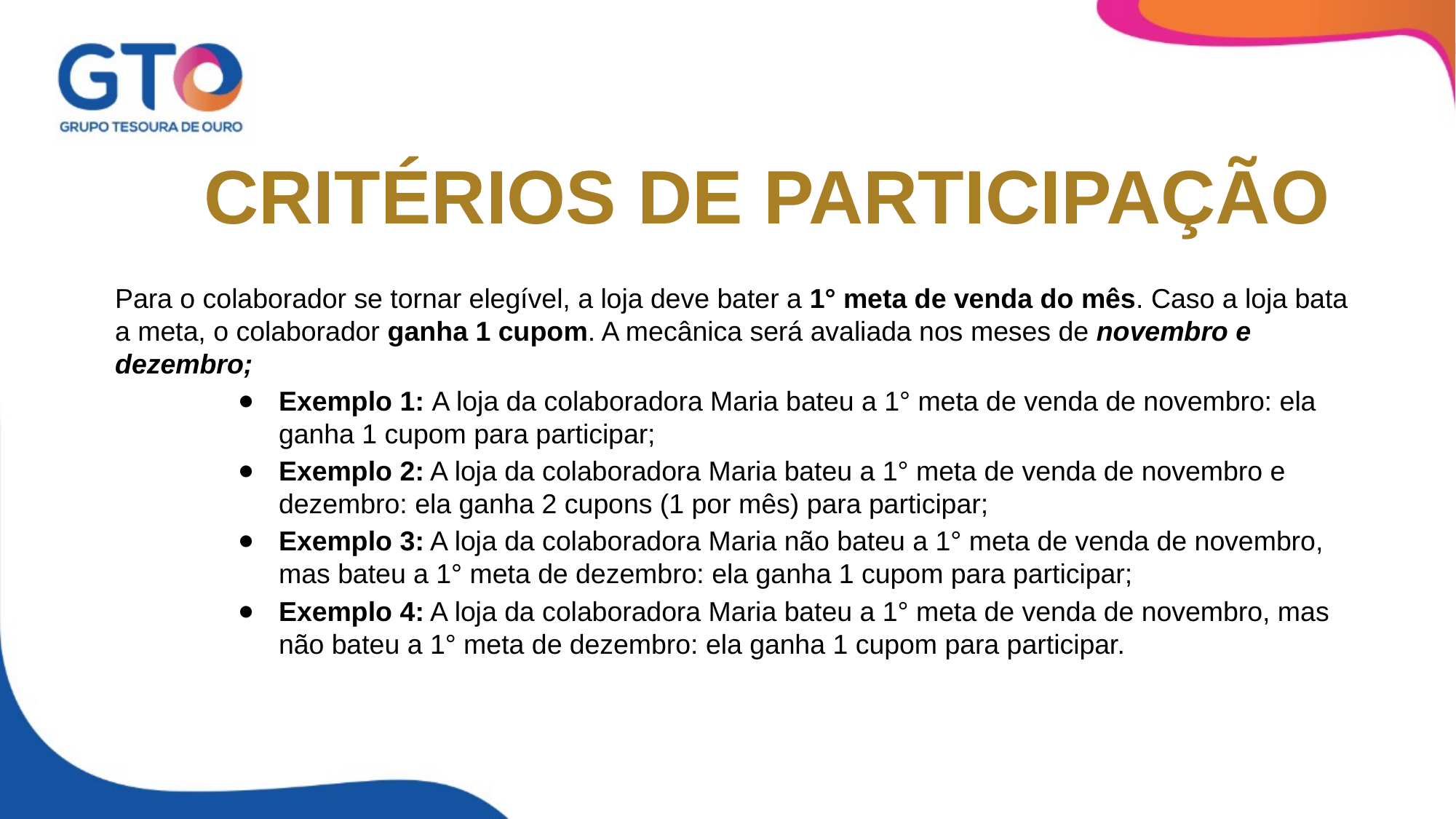

# CRITÉRIOS DE PARTICIPAÇÃO
Para o colaborador se tornar elegível, a loja deve bater a 1° meta de venda do mês. Caso a loja bata a meta, o colaborador ganha 1 cupom. A mecânica será avaliada nos meses de novembro e dezembro;
Exemplo 1: A loja da colaboradora Maria bateu a 1° meta de venda de novembro: ela ganha 1 cupom para participar;
Exemplo 2: A loja da colaboradora Maria bateu a 1° meta de venda de novembro e dezembro: ela ganha 2 cupons (1 por mês) para participar;
Exemplo 3: A loja da colaboradora Maria não bateu a 1° meta de venda de novembro, mas bateu a 1° meta de dezembro: ela ganha 1 cupom para participar;
Exemplo 4: A loja da colaboradora Maria bateu a 1° meta de venda de novembro, mas não bateu a 1° meta de dezembro: ela ganha 1 cupom para participar.